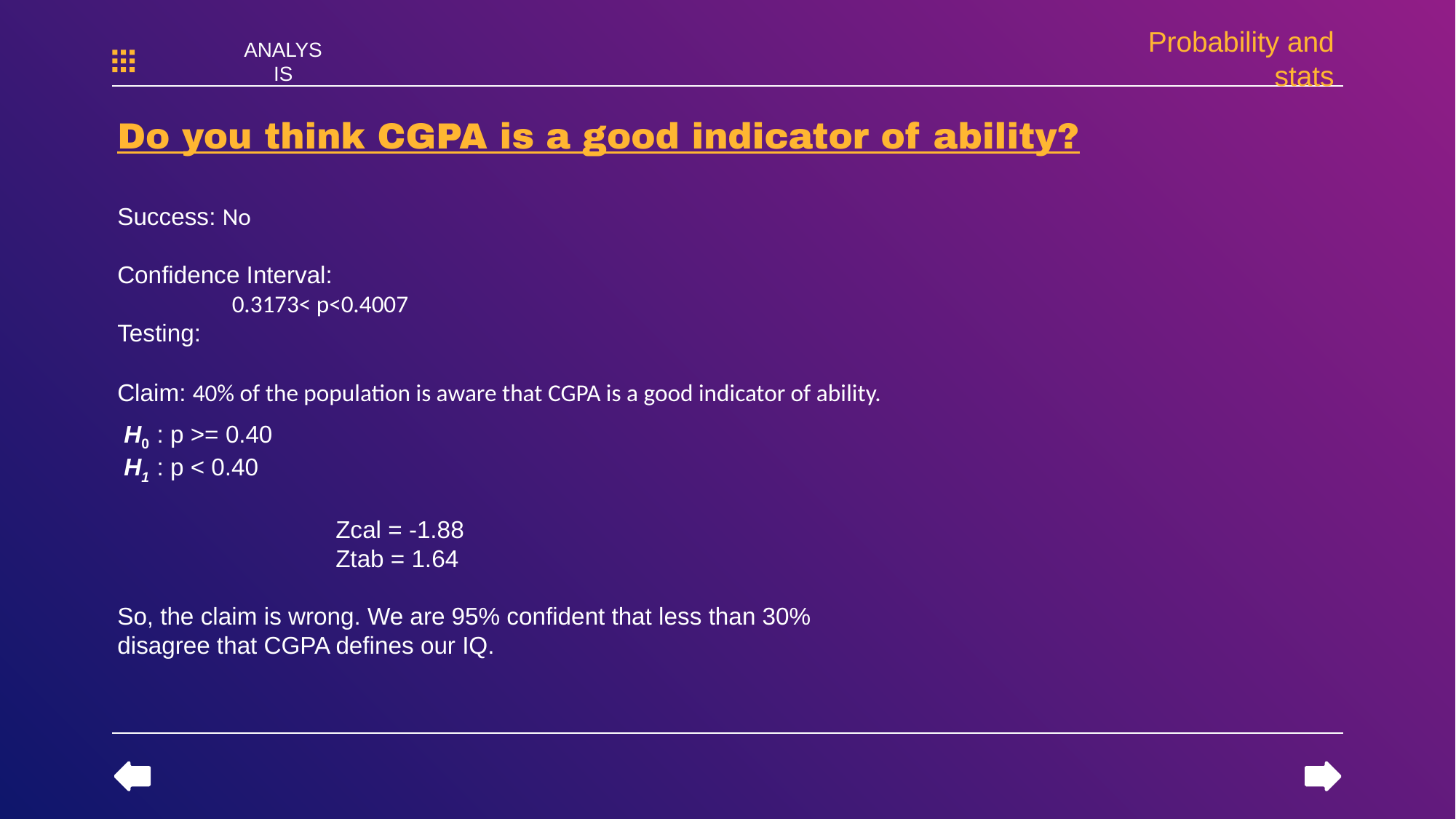

Probability and stats
ANALYSIS

Do you think CGPA is a good indicator of ability?
Success: No

Confidence Interval:
	 0.3173< p<0.4007
Testing:

Claim: 40% of the population is aware that CGPA is a good indicator of ability.
 H0  : p >= 0.40
 H1  : p < 0.40

		Zcal = -1.88
		Ztab = 1.64

So, the claim is wrong. We are 95% confident that less than 30% disagree that CGPA defines our IQ.